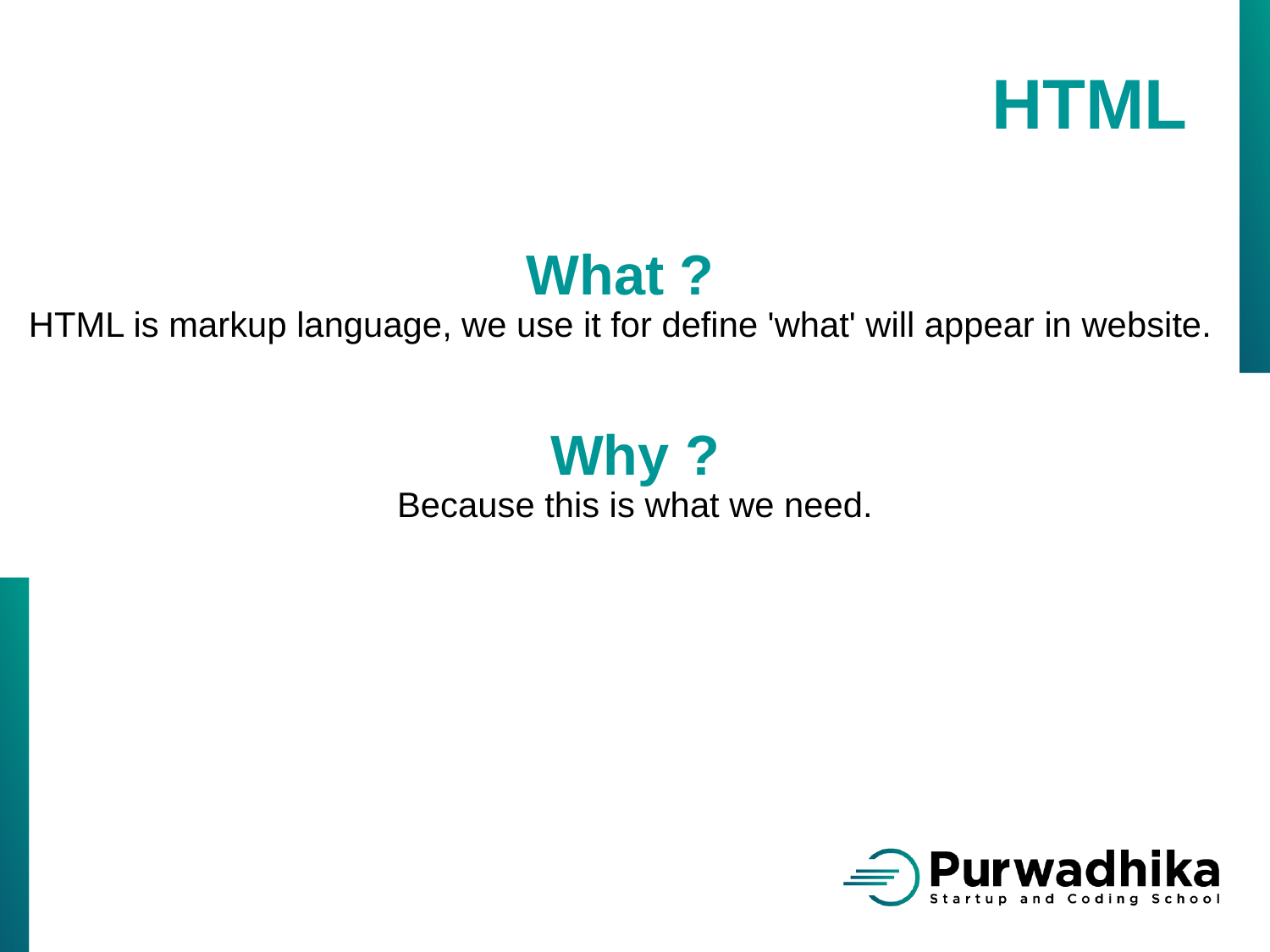

HTML
What ?
HTML is markup language, we use it for define 'what' will appear in website.
Why ?
Because this is what we need.